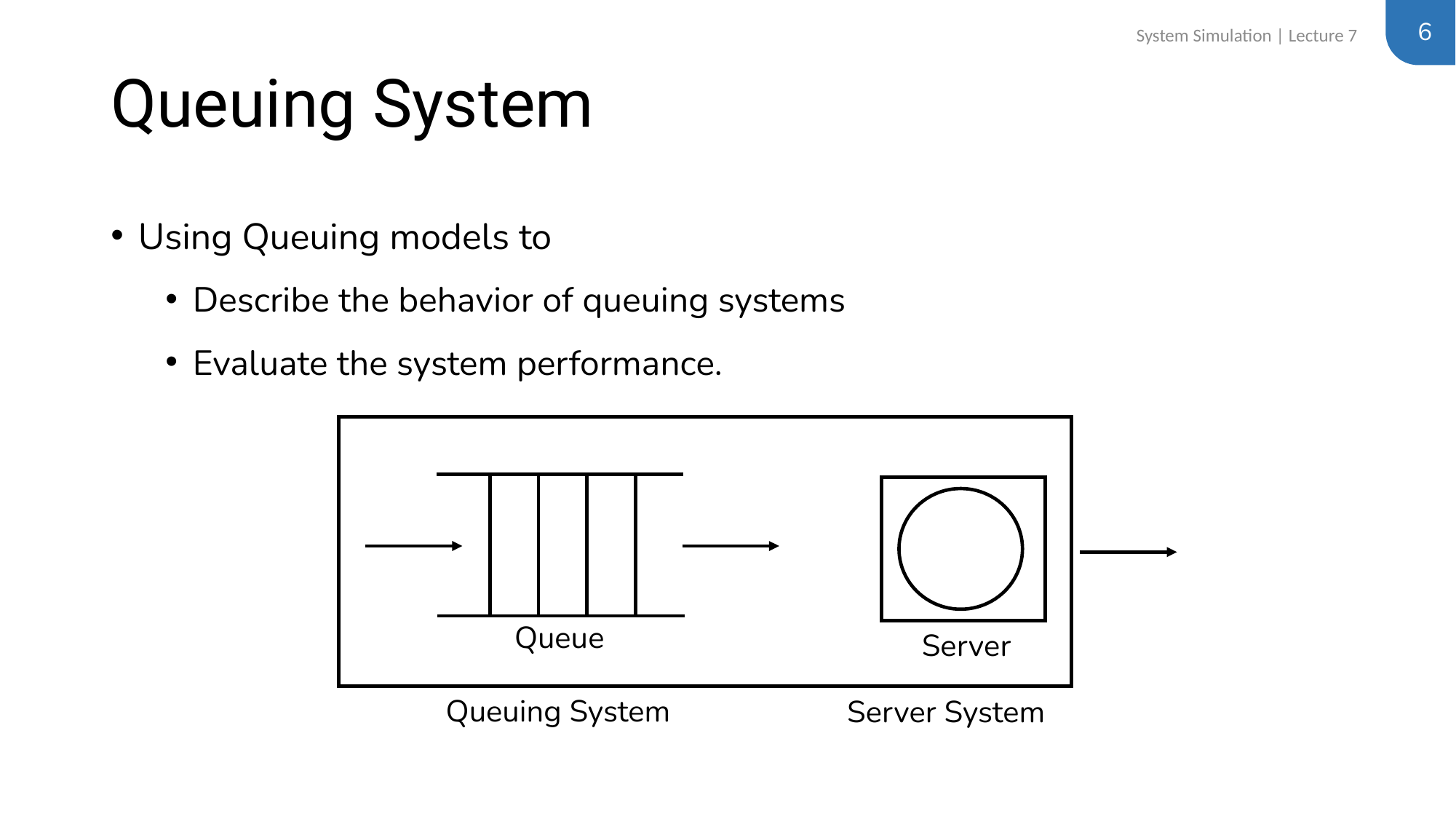

6
System Simulation | Lecture 7
# Queuing System
Using Queuing models to
Describe the behavior of queuing systems
Evaluate the system performance.

Queue
Server
Queuing System
Server System